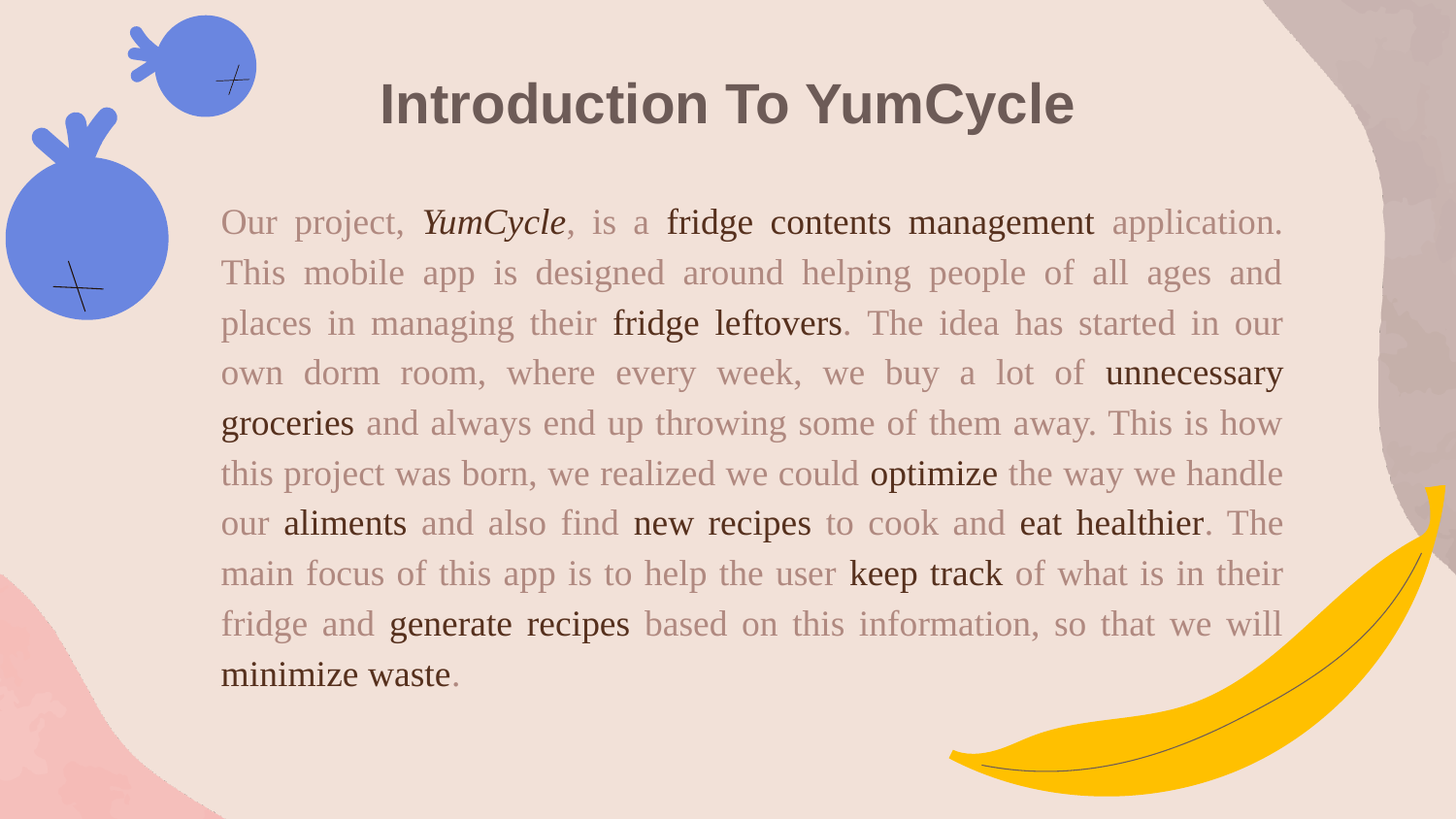

# Introduction To YumCycle

Our project, YumCycle, is a fridge contents management application. This mobile app is designed around helping people of all ages and places in managing their fridge leftovers. The idea has started in our own dorm room, where every week, we buy a lot of unnecessary groceries and always end up throwing some of them away. This is how this project was born, we realized we could optimize the way we handle our aliments and also find new recipes to cook and eat healthier. The main focus of this app is to help the user keep track of what is in their fridge and generate recipes based on this information, so that we will minimize waste.